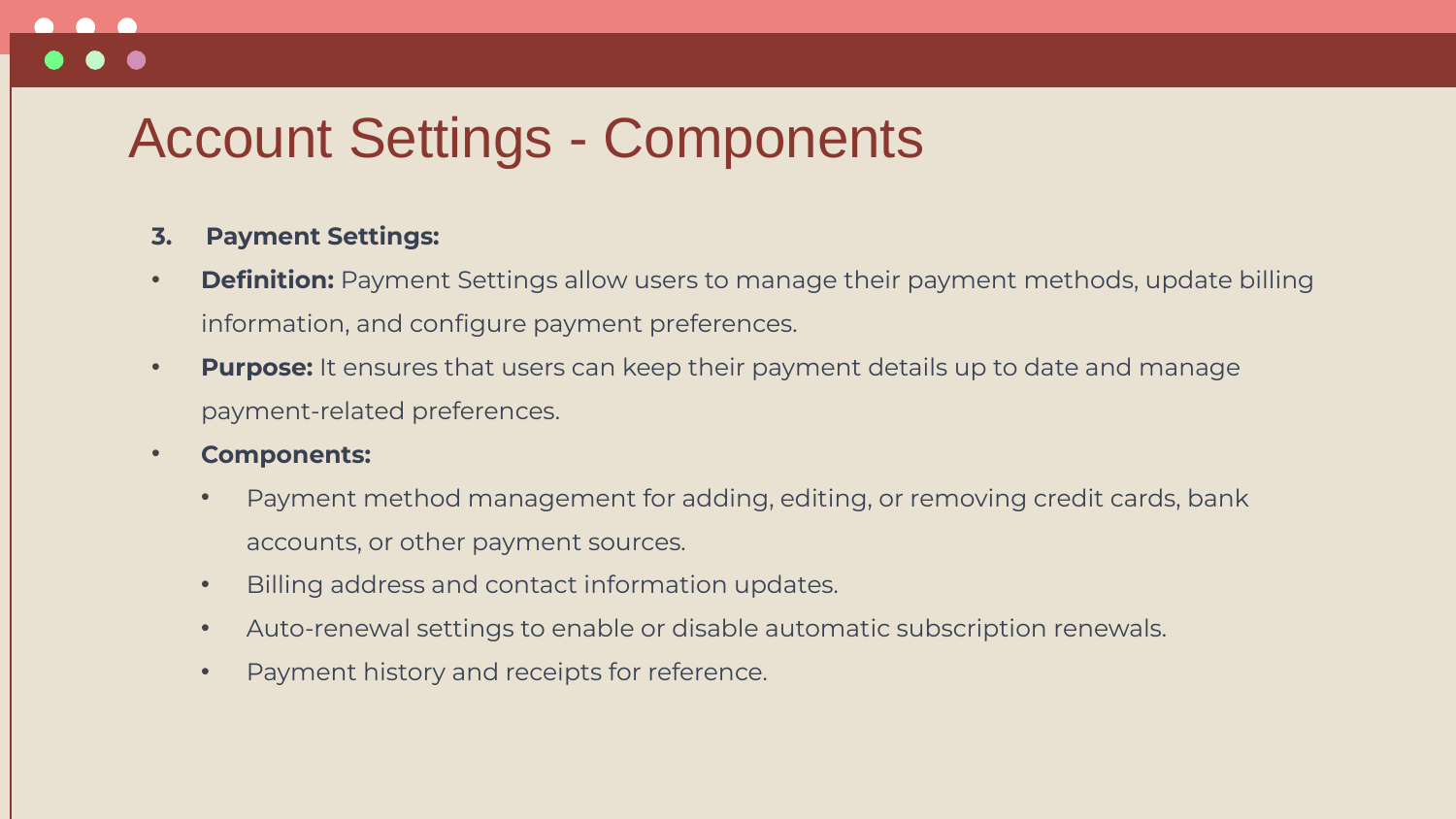

# Account Settings - Components
3.     Payment Settings:
Definition: Payment Settings allow users to manage their payment methods, update billing information, and configure payment preferences.
Purpose: It ensures that users can keep their payment details up to date and manage payment-related preferences.
Components:
Payment method management for adding, editing, or removing credit cards, bank accounts, or other payment sources.
Billing address and contact information updates.
Auto-renewal settings to enable or disable automatic subscription renewals.
Payment history and receipts for reference.